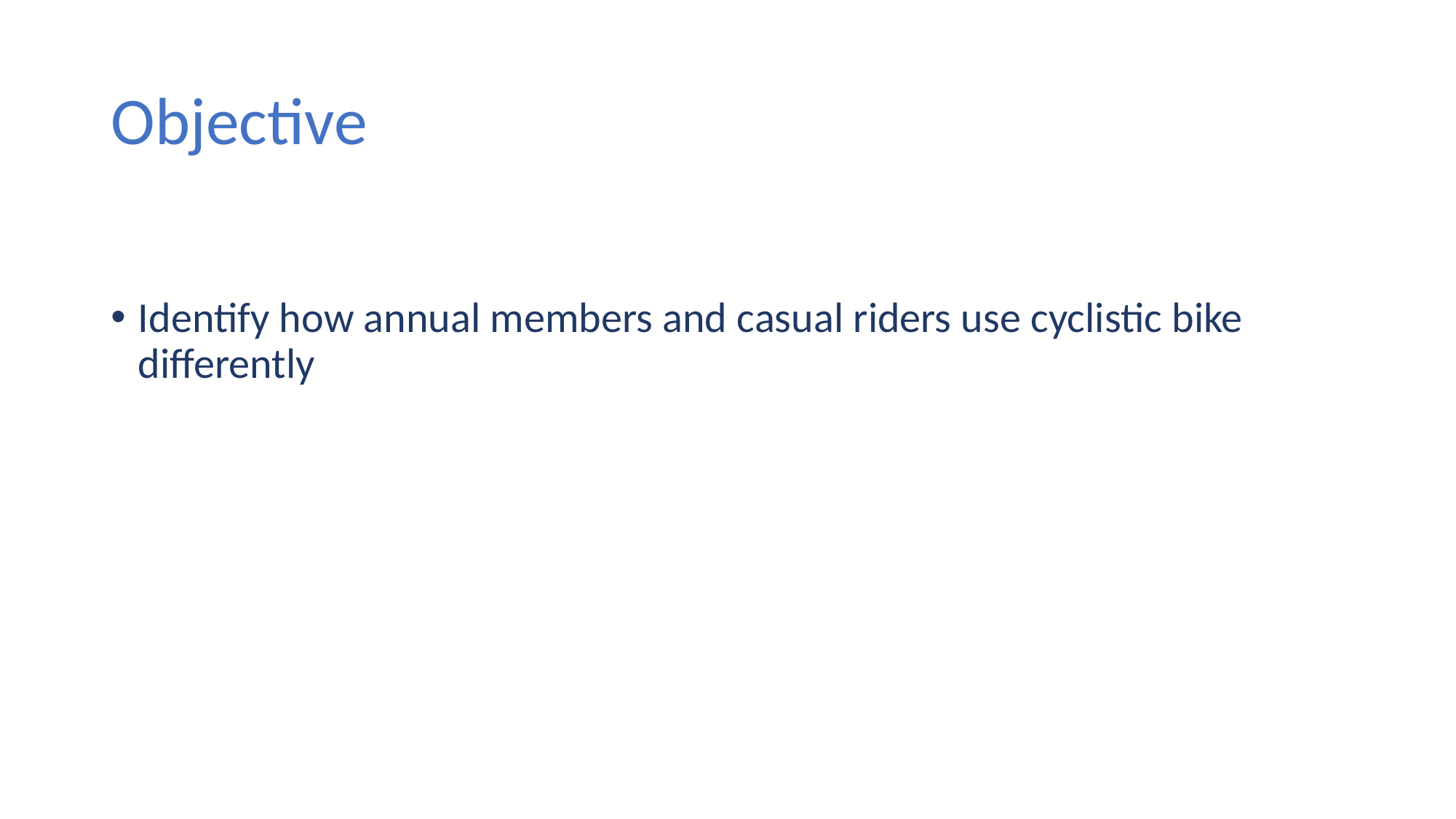

# Objective
Identify how annual members and casual riders use cyclistic bike differently